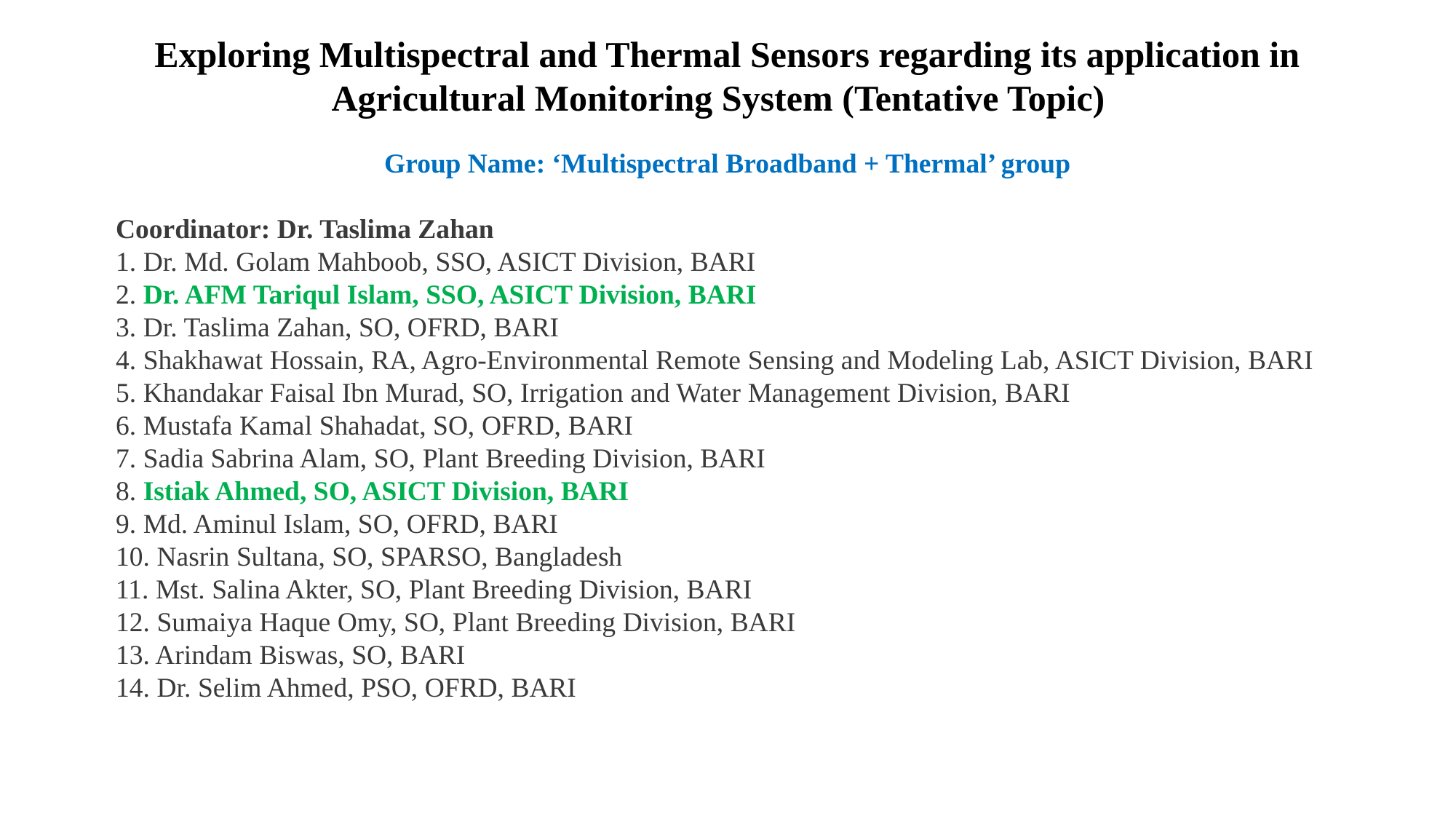

Exploring Multispectral and Thermal Sensors regarding its application in Agricultural Monitoring System (Tentative Topic)
Group Name: ‘Multispectral Broadband + Thermal’ group
Coordinator: Dr. Taslima Zahan
1. Dr. Md. Golam Mahboob, SSO, ASICT Division, BARI
2. Dr. AFM Tariqul Islam, SSO, ASICT Division, BARI
3. Dr. Taslima Zahan, SO, OFRD, BARI
4. Shakhawat Hossain, RA, Agro-Environmental Remote Sensing and Modeling Lab, ASICT Division, BARI
5. Khandakar Faisal Ibn Murad, SO, Irrigation and Water Management Division, BARI
6. Mustafa Kamal Shahadat, SO, OFRD, BARI
7. Sadia Sabrina Alam, SO, Plant Breeding Division, BARI
8. Istiak Ahmed, SO, ASICT Division, BARI
9. Md. Aminul Islam, SO, OFRD, BARI
10. Nasrin Sultana, SO, SPARSO, Bangladesh
11. Mst. Salina Akter, SO, Plant Breeding Division, BARI
12. Sumaiya Haque Omy, SO, Plant Breeding Division, BARI
13. Arindam Biswas, SO, BARI
14. Dr. Selim Ahmed, PSO, OFRD, BARI